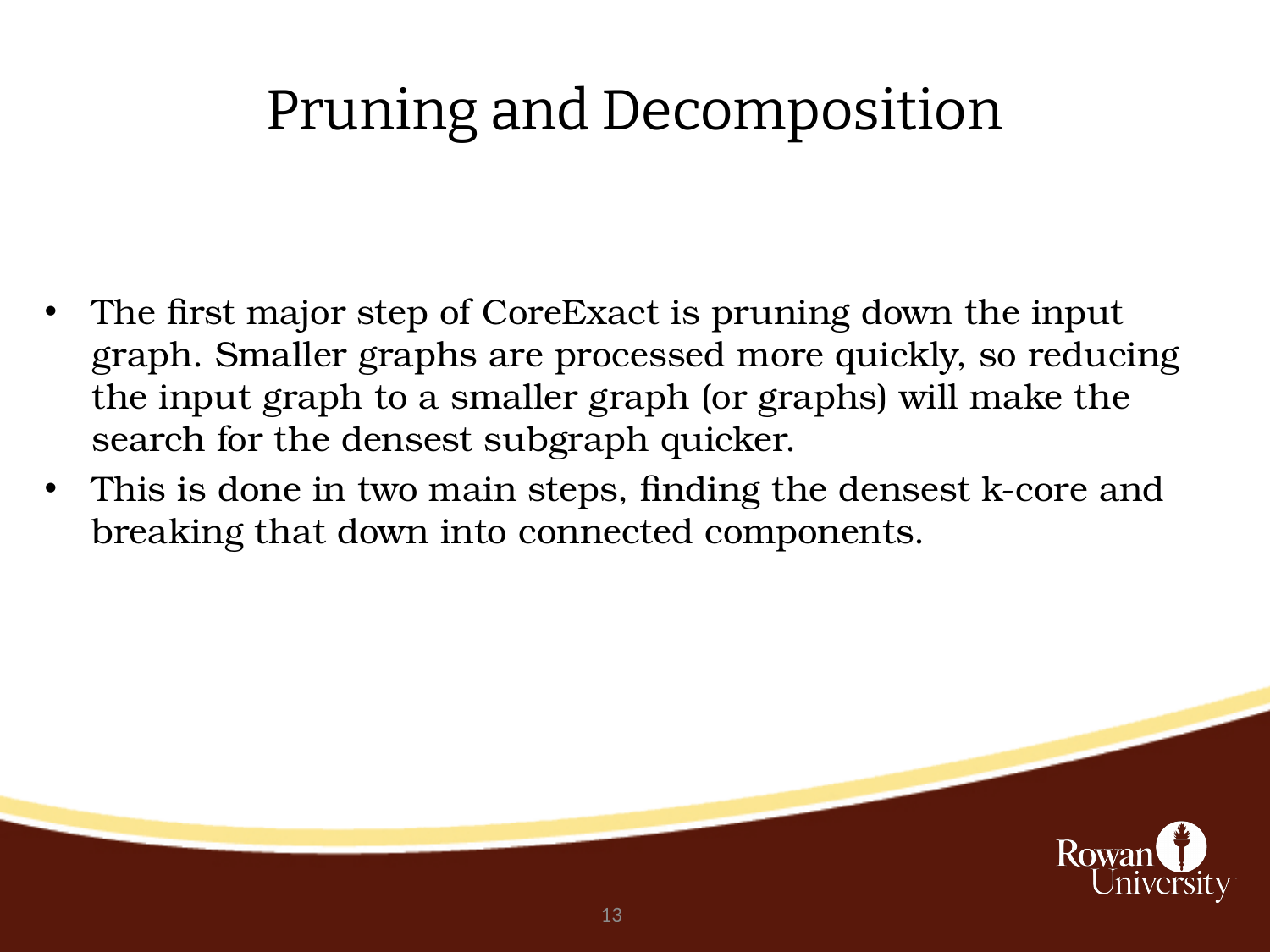

Pruning and Decomposition
The first major step of CoreExact is pruning down the input graph. Smaller graphs are processed more quickly, so reducing the input graph to a smaller graph (or graphs) will make the search for the densest subgraph quicker.
This is done in two main steps, finding the densest k-core and breaking that down into connected components.

13